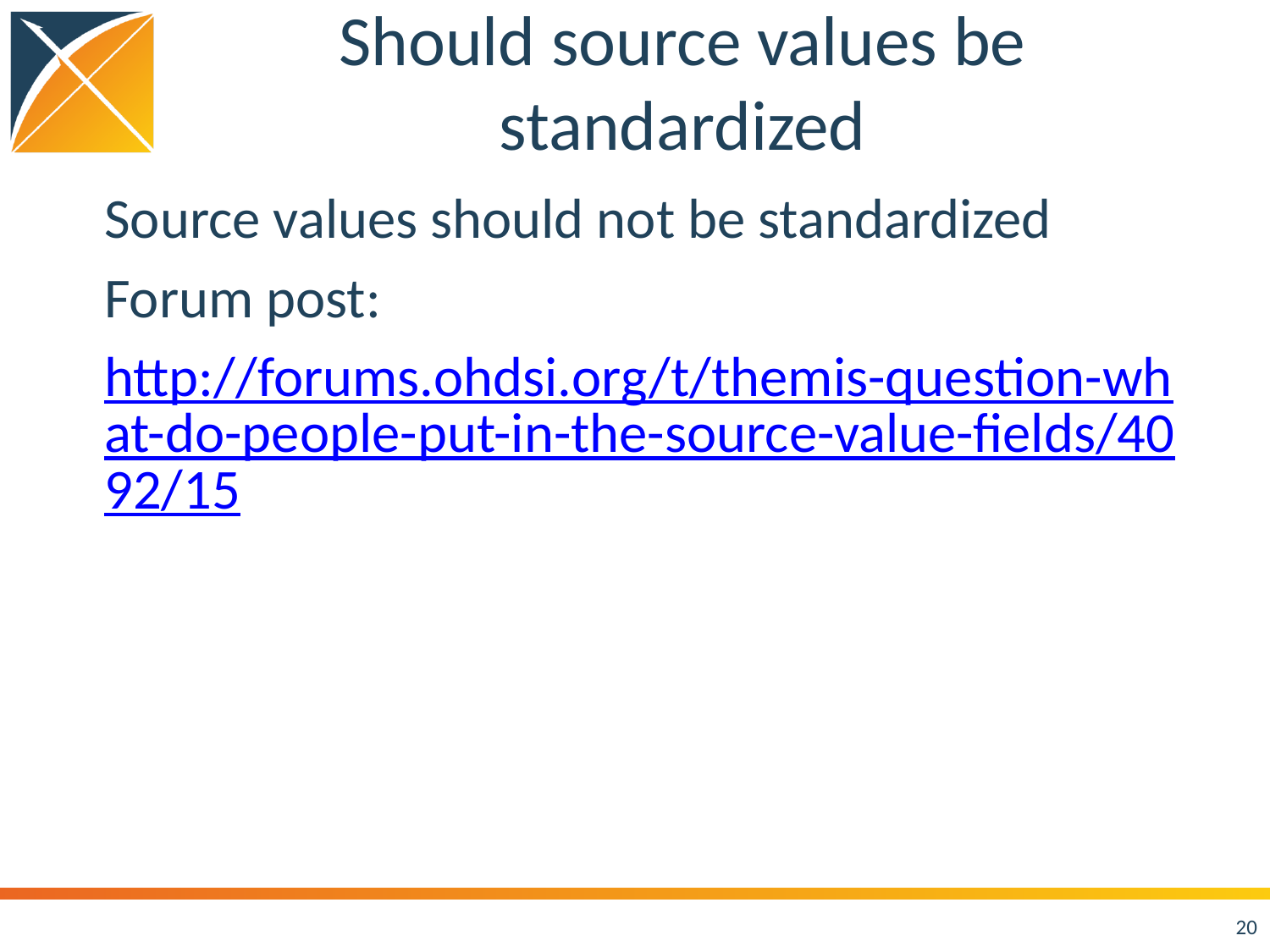

# Should source values be standardized
Source values should not be standardized
Forum post:
http://forums.ohdsi.org/t/themis-question-what-do-people-put-in-the-source-value-fields/4092/15

20